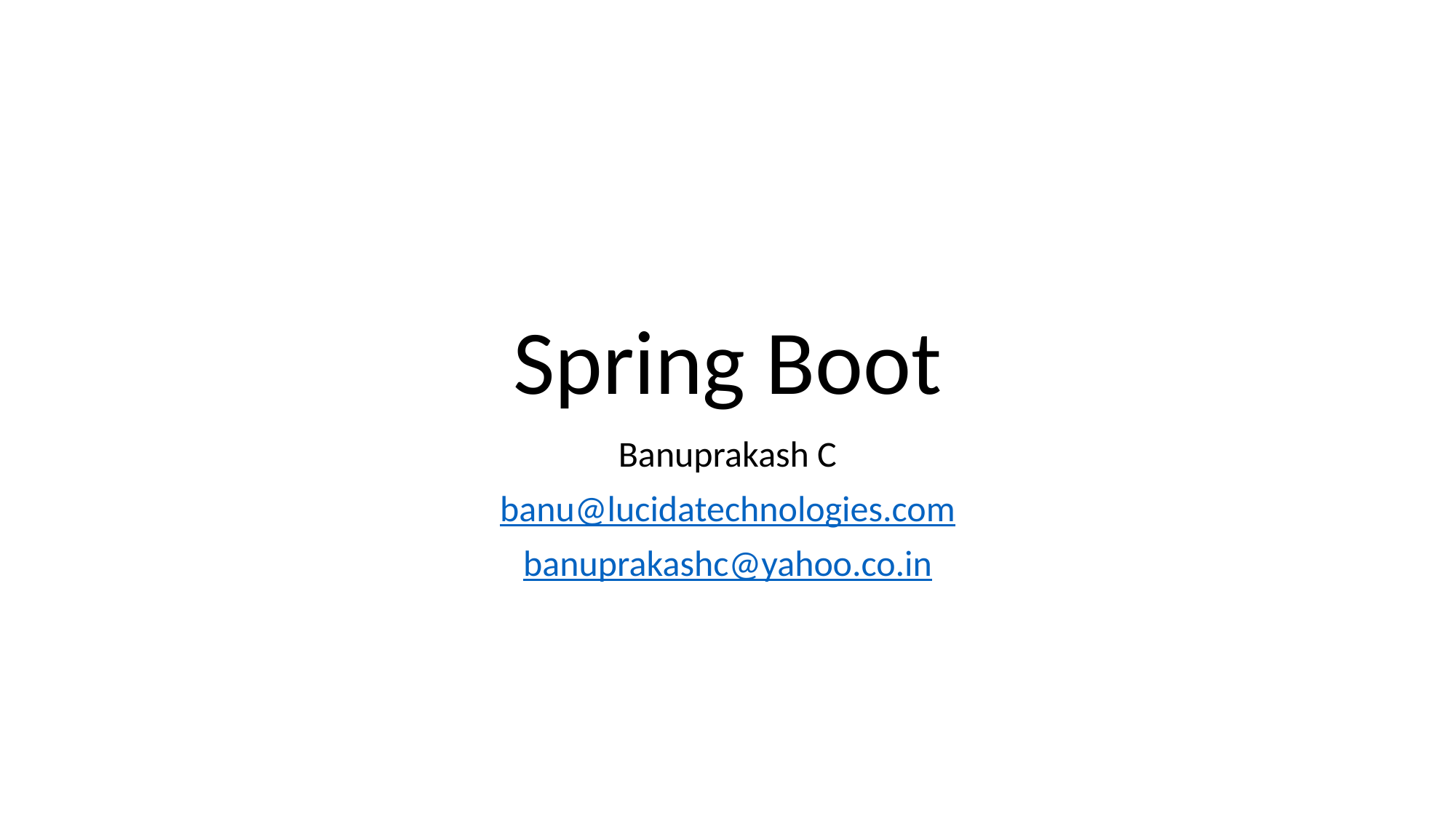

# Spring Boot
Banuprakash C
banu@lucidatechnologies.com
banuprakashc@yahoo.co.in